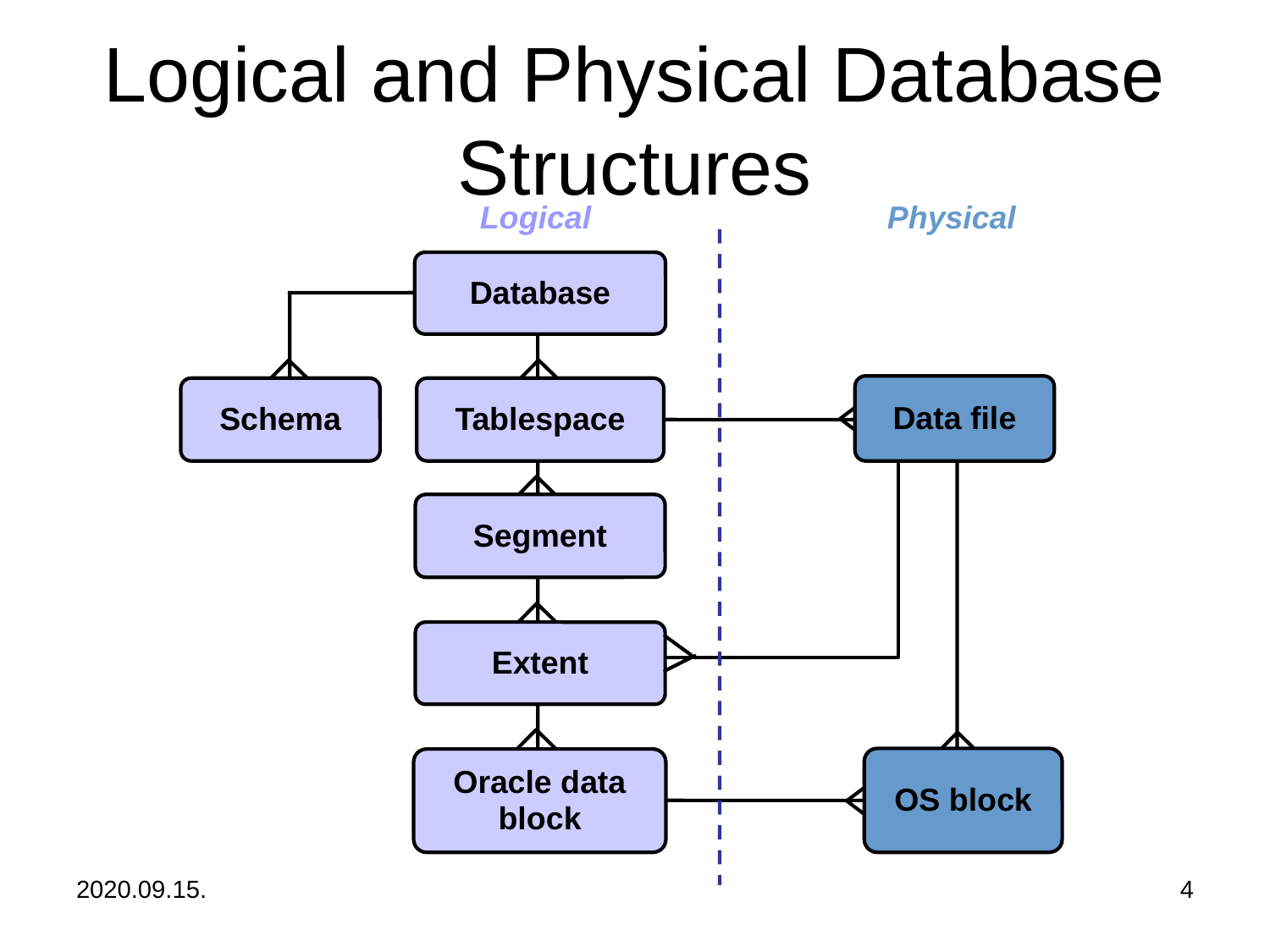

# Logical and Physical Database Structures
Logical
Physical

Database

Data file
Schema
Tablespace

Segment

Extent

OS block
Oracle data
block

2020.09.15.
4